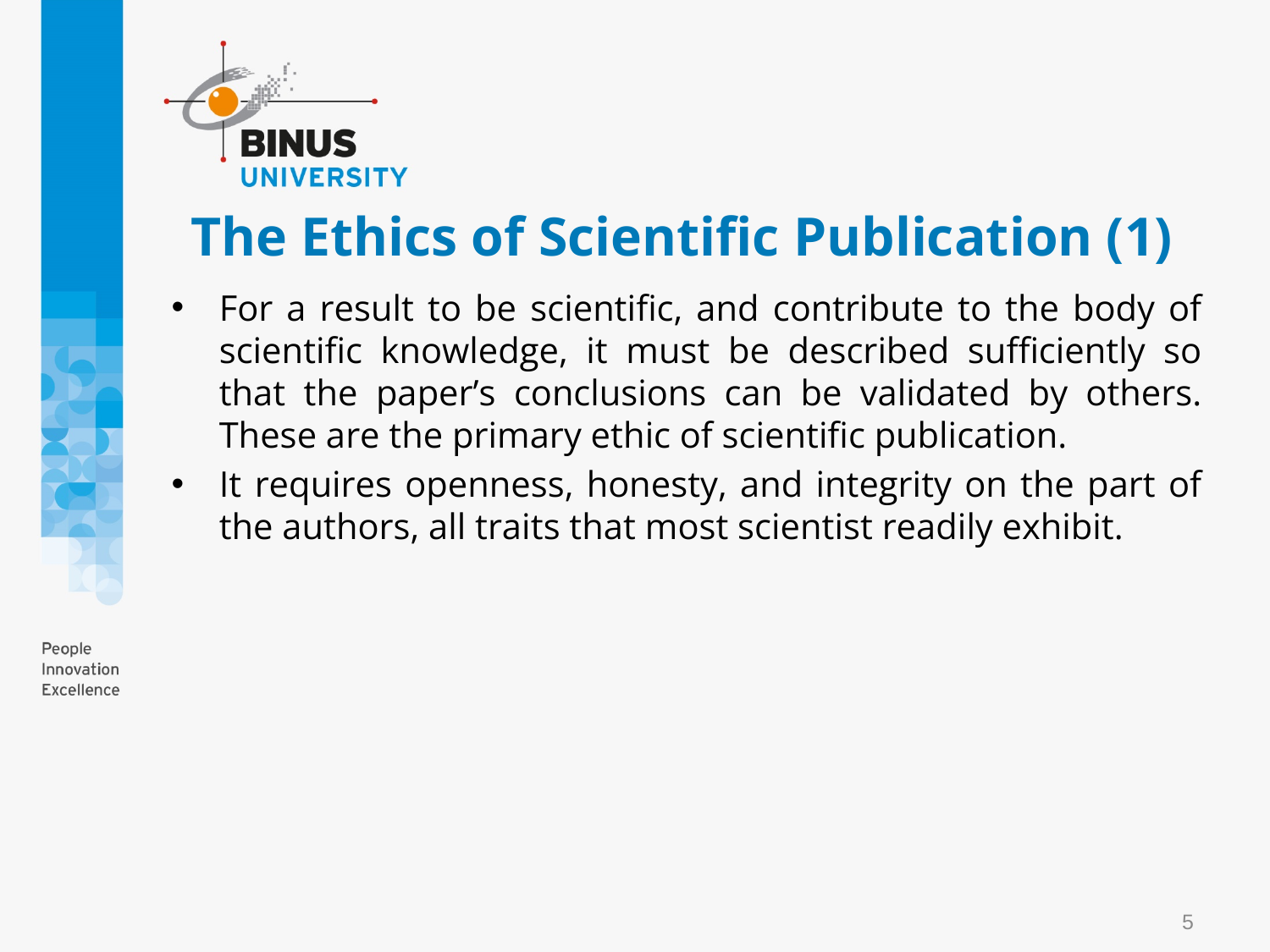

# The Ethics of Scientific Publication (1)
For a result to be scientific, and contribute to the body of scientific knowledge, it must be described sufficiently so that the paper’s conclusions can be validated by others. These are the primary ethic of scientific publication.
It requires openness, honesty, and integrity on the part of the authors, all traits that most scientist readily exhibit.

5